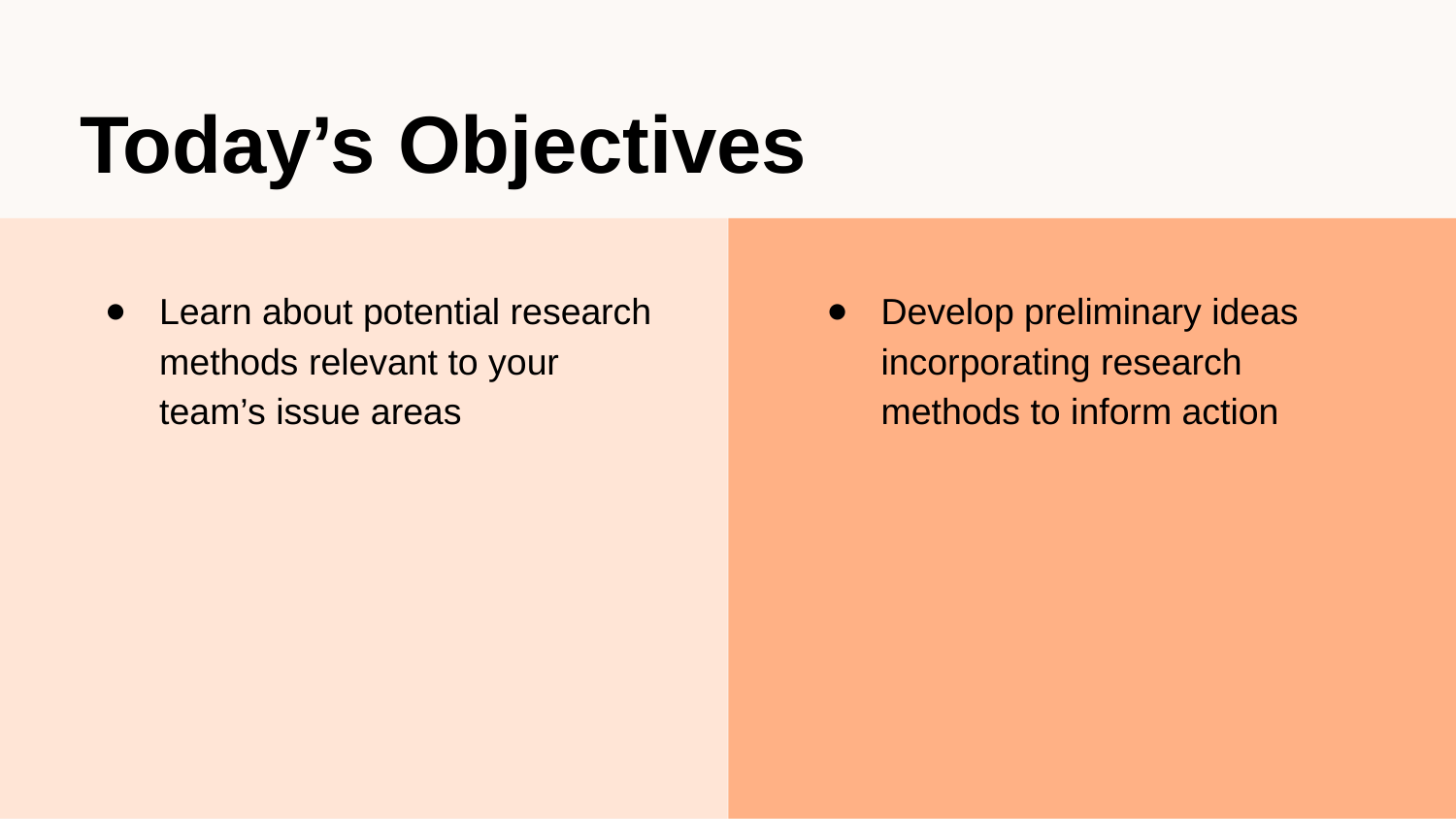

# Today’s Objectives
Learn about potential research methods relevant to your team’s issue areas

Develop preliminary ideas incorporating research methods to inform action